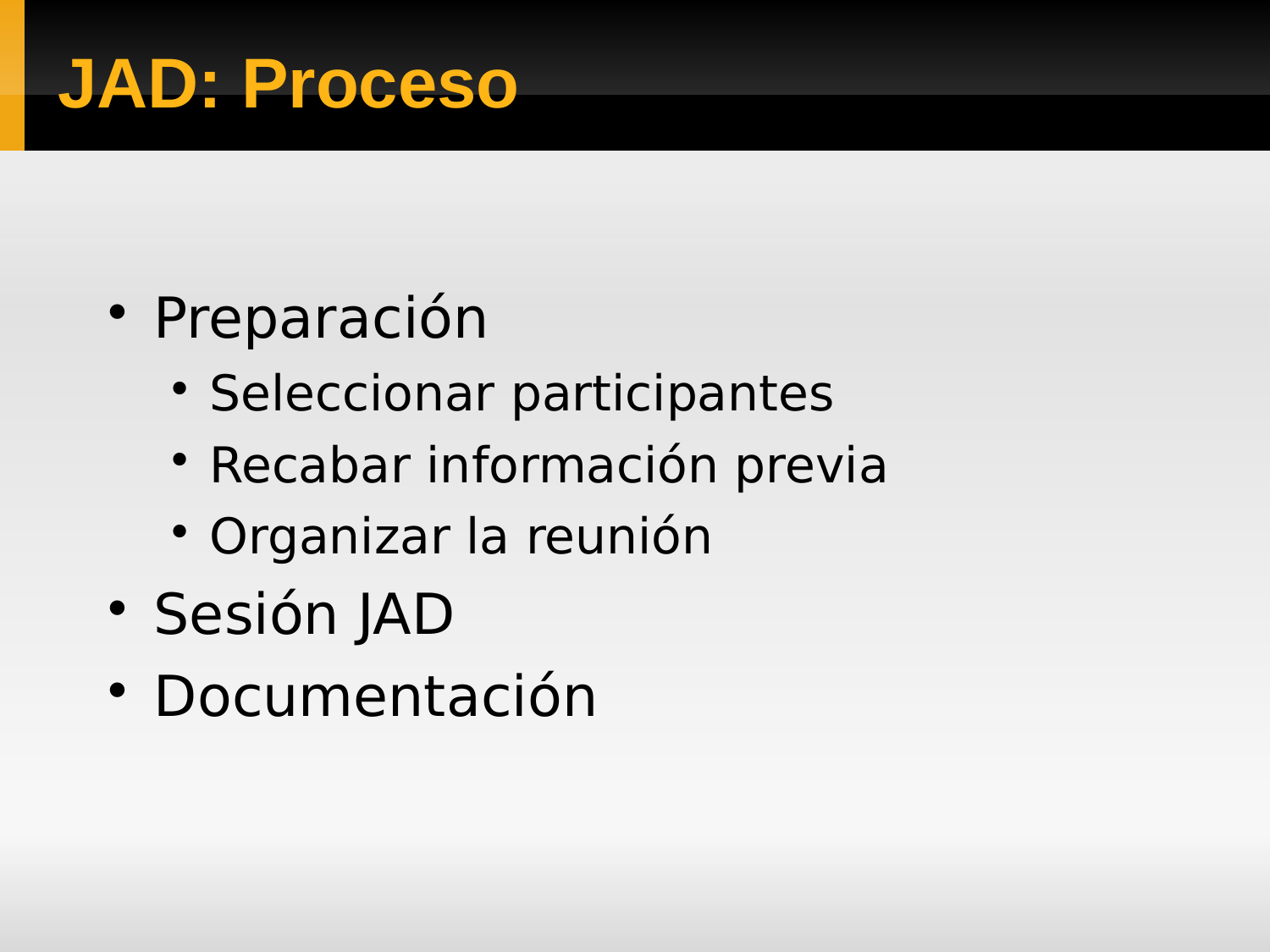

JAD: Proceso
Preparación
Seleccionar participantes
Recabar información previa
Organizar la reunión
Sesión JAD
Documentación